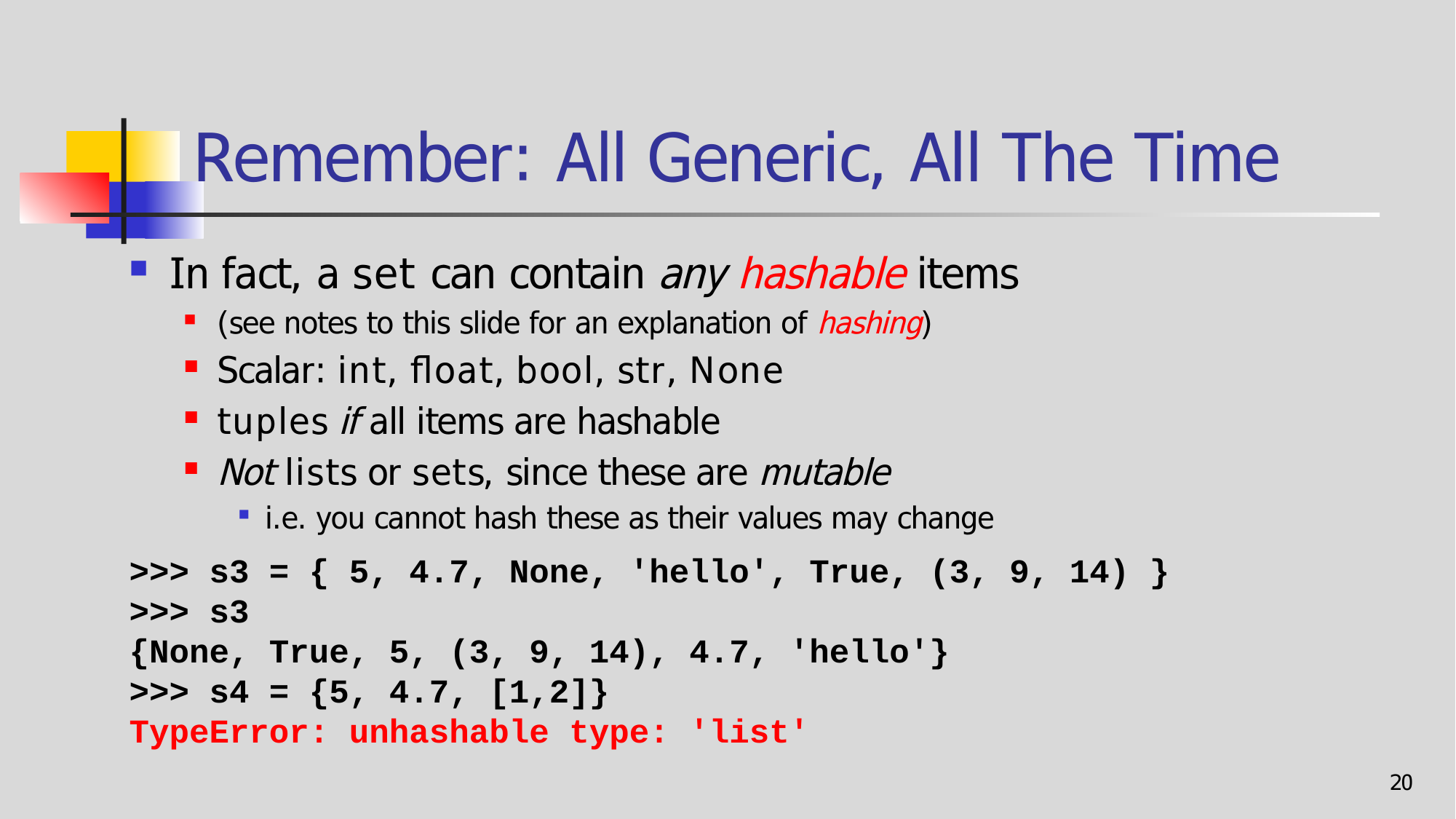

# Remember: All Generic, All The Time
In fact, a set can contain any hashable items
(see notes to this slide for an explanation of hashing)
Scalar: int, float, bool, str, None
tuples if all items are hashable
Not lists or sets, since these are mutable
i.e. you cannot hash these as their values may change

>>> s3 = { 5, 4.7, None, 'hello', True, (3, 9, 14) }
>>> s3
{None, True, 5, (3, 9, 14), 4.7, 'hello'}
>>> s4 = {5, 4.7, [1,2]}
TypeError: unhashable type: 'list'
20